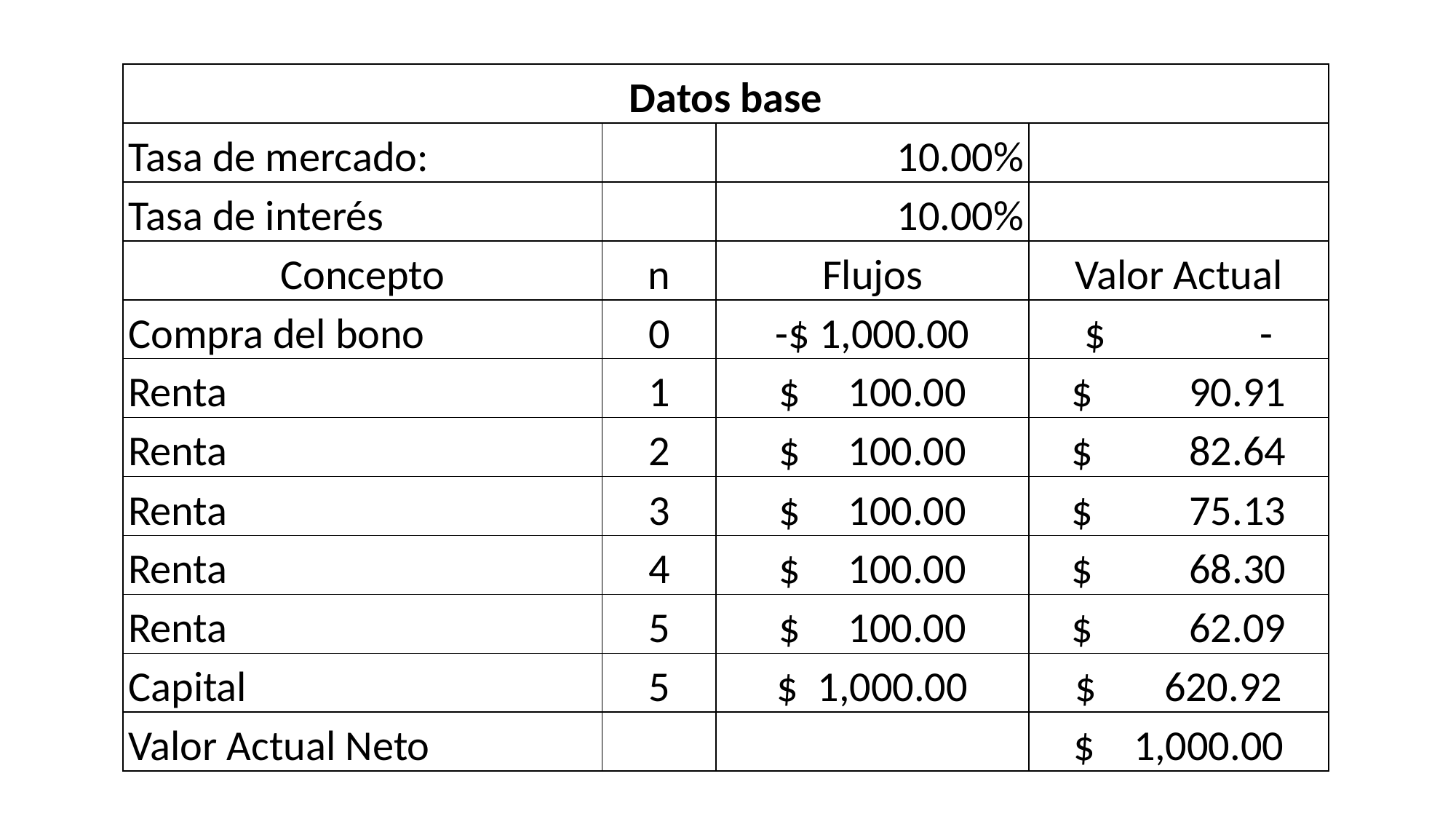

| Datos base |  |  |  |
| --- | --- | --- | --- |
| Tasa de mercado: |  | 10.00% |  |
| Tasa de interés |  | 10.00% |  |
| Concepto | n | Flujos | Valor Actual |
| Compra del bono | 0 | -$ 1,000.00 | $ - |
| Renta | 1 | $ 100.00 | $ 90.91 |
| Renta | 2 | $ 100.00 | $ 82.64 |
| Renta | 3 | $ 100.00 | $ 75.13 |
| Renta | 4 | $ 100.00 | $ 68.30 |
| Renta | 5 | $ 100.00 | $ 62.09 |
| Capital | 5 | $ 1,000.00 | $ 620.92 |
| Valor Actual Neto |  |  | $ 1,000.00 |